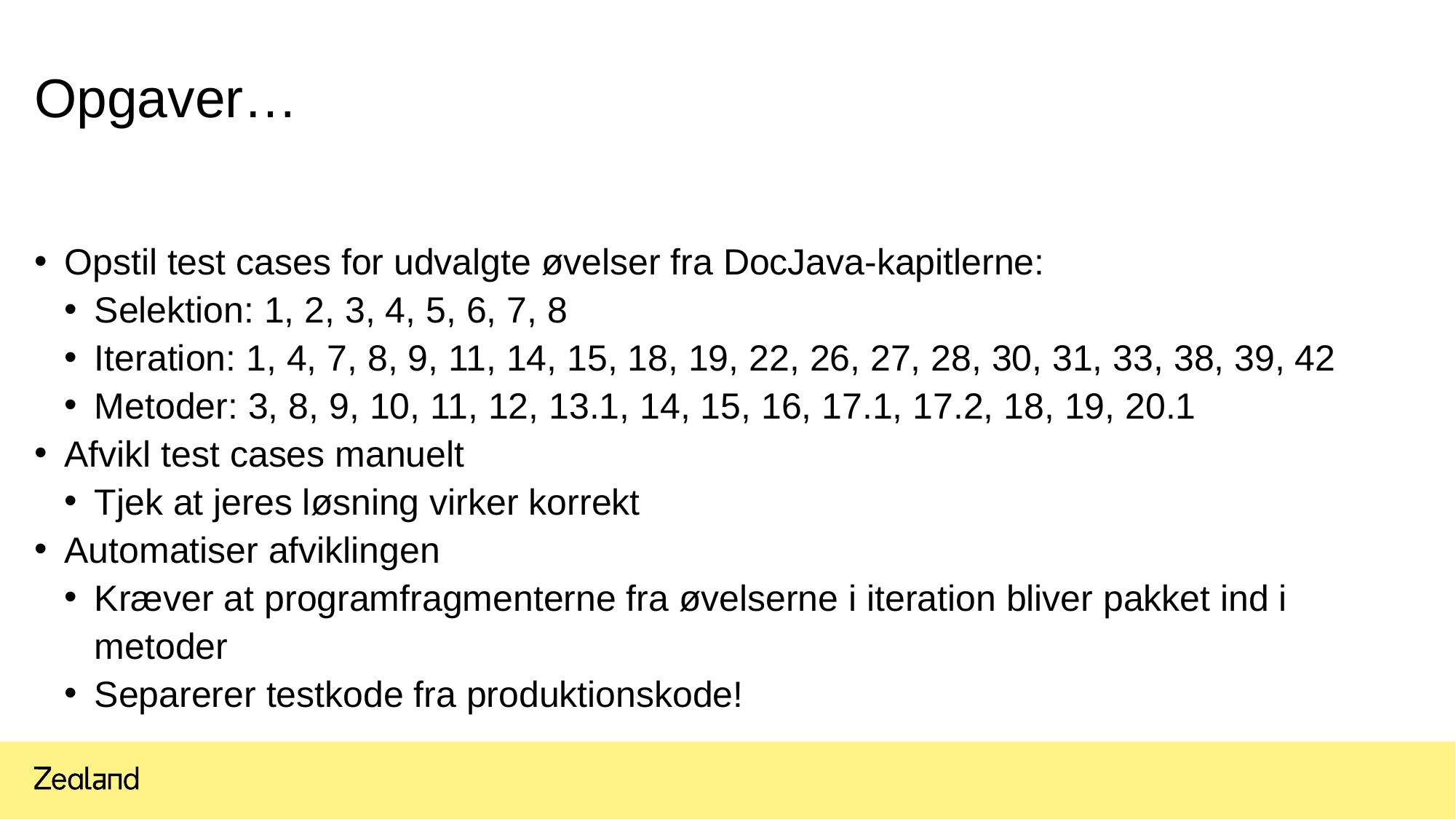

# Opgaver…
Opstil test cases for udvalgte øvelser fra DocJava-kapitlerne:
Selektion: 1, 2, 3, 4, 5, 6, 7, 8
Iteration: 1, 4, 7, 8, 9, 11, 14, 15, 18, 19, 22, 26, 27, 28, 30, 31, 33, 38, 39, 42
Metoder: 3, 8, 9, 10, 11, 12, 13.1, 14, 15, 16, 17.1, 17.2, 18, 19, 20.1
Afvikl test cases manuelt
Tjek at jeres løsning virker korrekt
Automatiser afviklingen
Kræver at programfragmenterne fra øvelserne i iteration bliver pakket ind i metoder
Separerer testkode fra produktionskode!